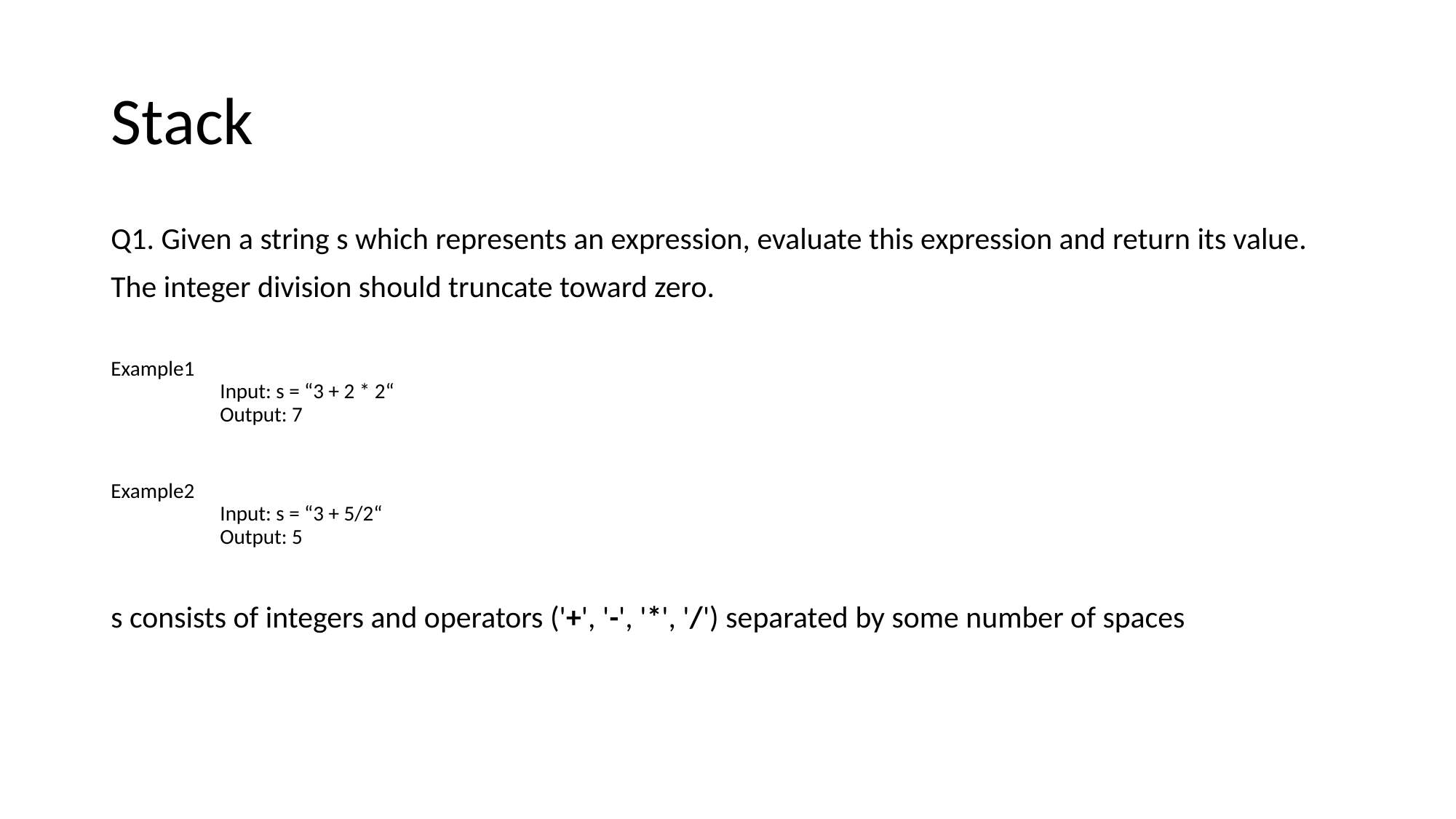

# Stack
Q1. Given a string s which represents an expression, evaluate this expression and return its value.
The integer division should truncate toward zero.

Example1
	Input: s = “3 + 2 * 2“
	Output: 7

Example2
	Input: s = “3 + 5/2“
	Output: 5

s consists of integers and operators ('+', '-', '*', '/') separated by some number of spaces